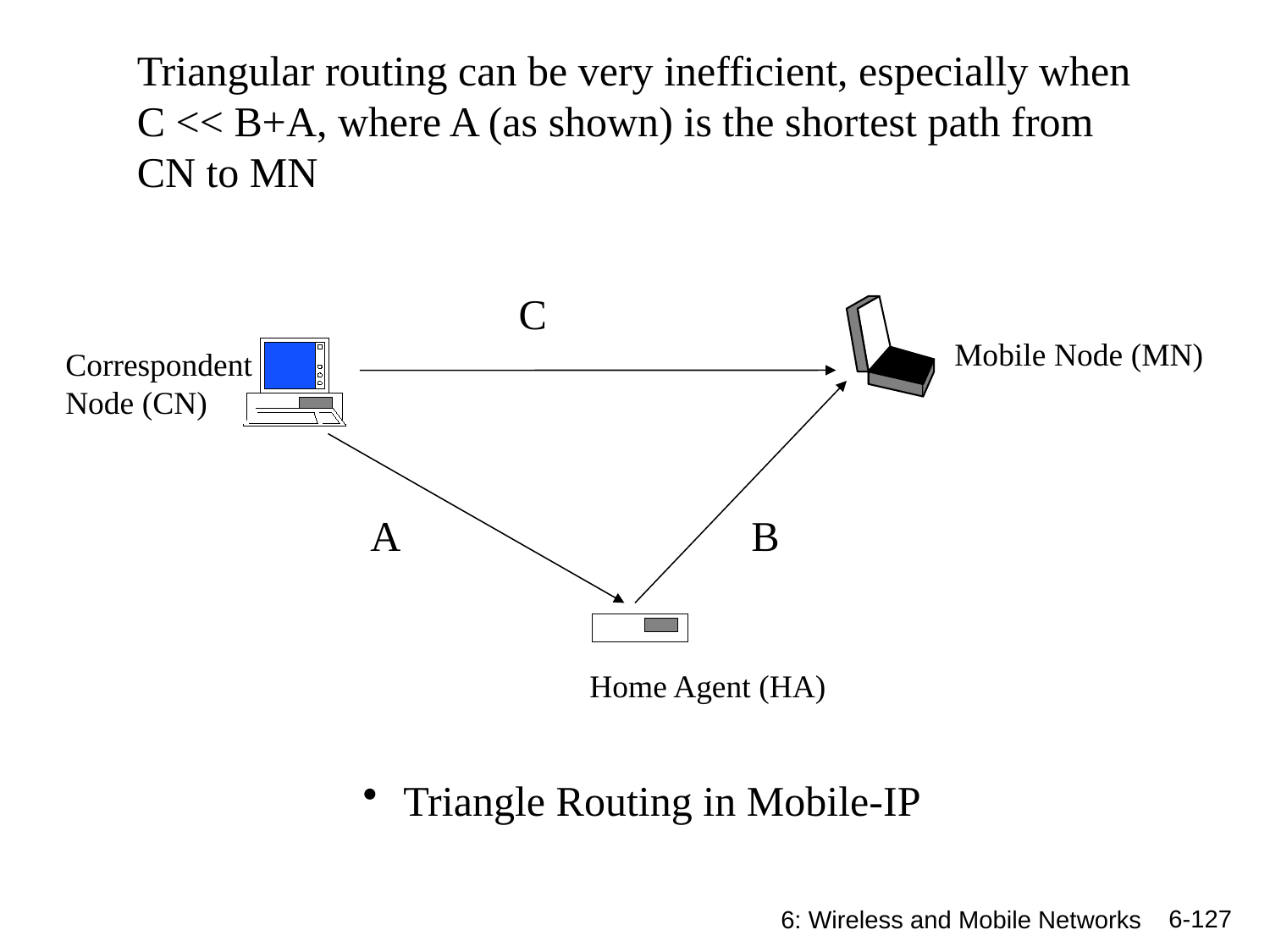

Triangular routing can be very inefficient, especially when
C << B+A, where A (as shown) is the shortest path from
CN to MN

C

Mobile Node (MN)
Correspondent
Node (CN)

A
B

Home Agent (HA)
 Triangle Routing in Mobile-IP
6-127
6: Wireless and Mobile Networks